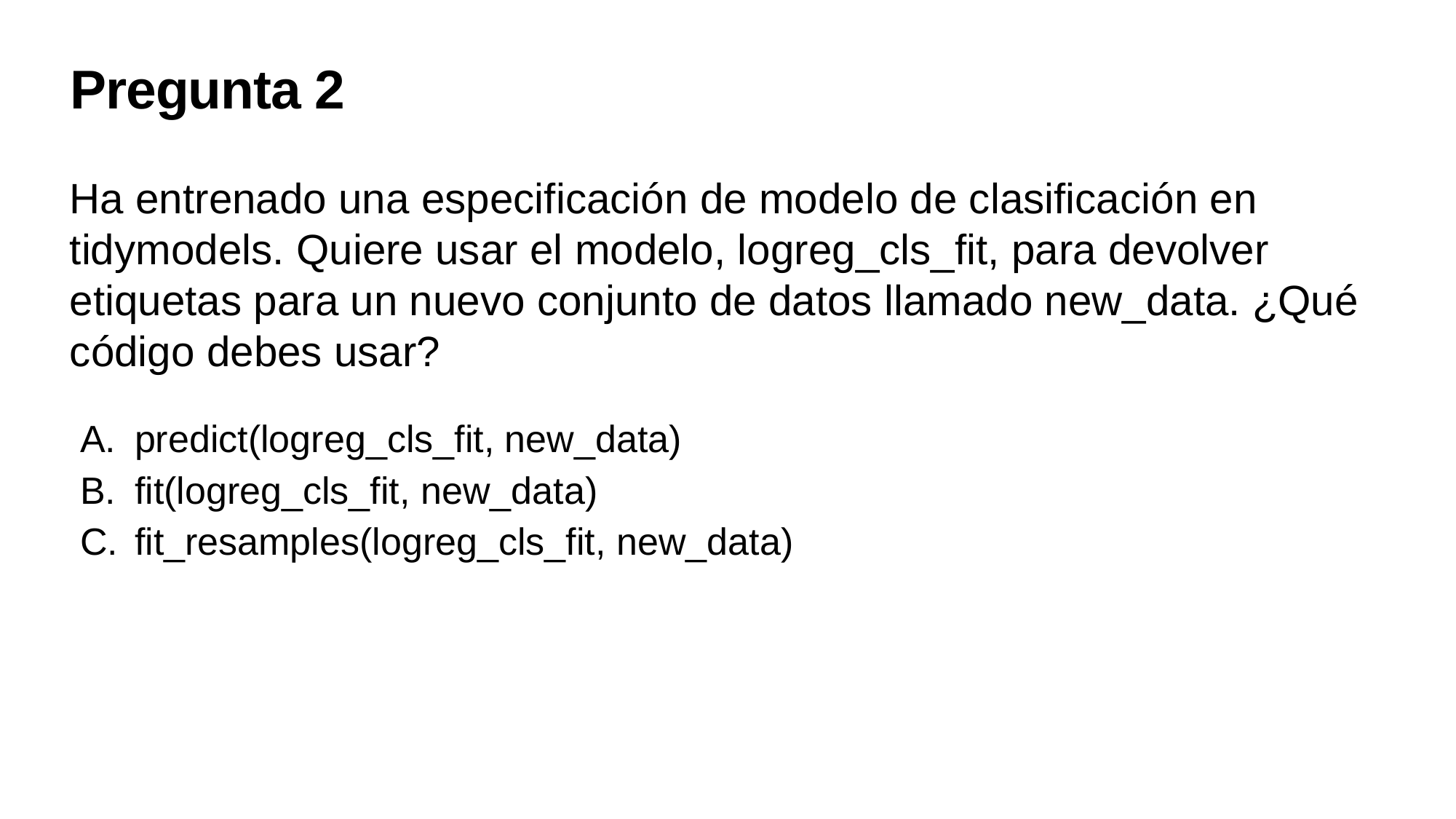

# Pregunta 2
Ha entrenado una especificación de modelo de clasificación en tidymodels. Quiere usar el modelo, logreg_cls_fit, para devolver etiquetas para un nuevo conjunto de datos llamado new_data. ¿Qué código debes usar?
predict(logreg_cls_fit, new_data)
fit(logreg_cls_fit, new_data)
fit_resamples(logreg_cls_fit, new_data)